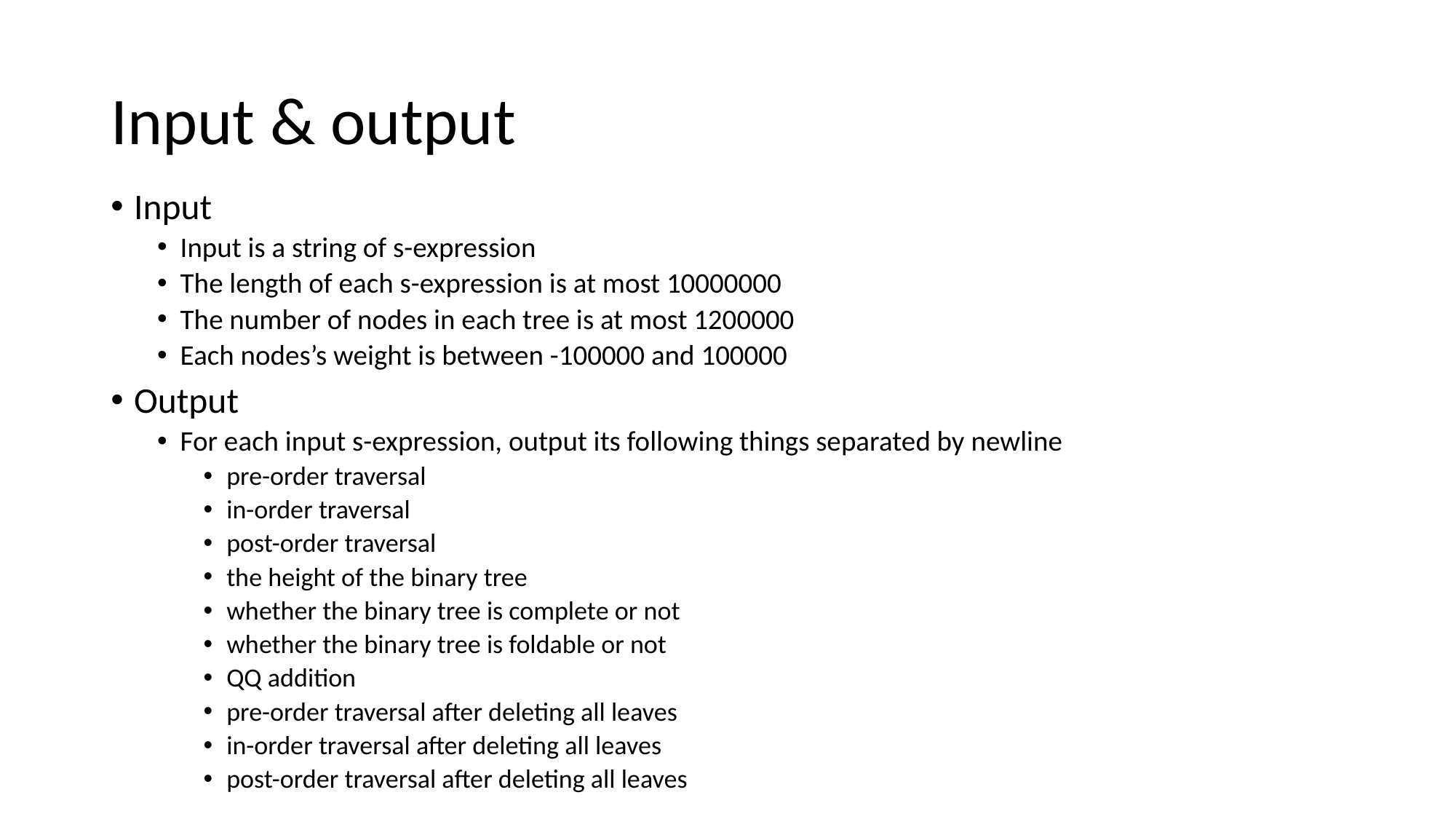

# Input & output
Input
Input is a string of s-expression
The length of each s-expression is at most 10000000
The number of nodes in each tree is at most 1200000
Each nodes’s weight is between -100000 and 100000
Output
For each input s-expression, output its following things separated by newline
pre-order traversal
in-order traversal
post-order traversal
the height of the binary tree
whether the binary tree is complete or not
whether the binary tree is foldable or not
QQ addition
pre-order traversal after deleting all leaves
in-order traversal after deleting all leaves
post-order traversal after deleting all leaves